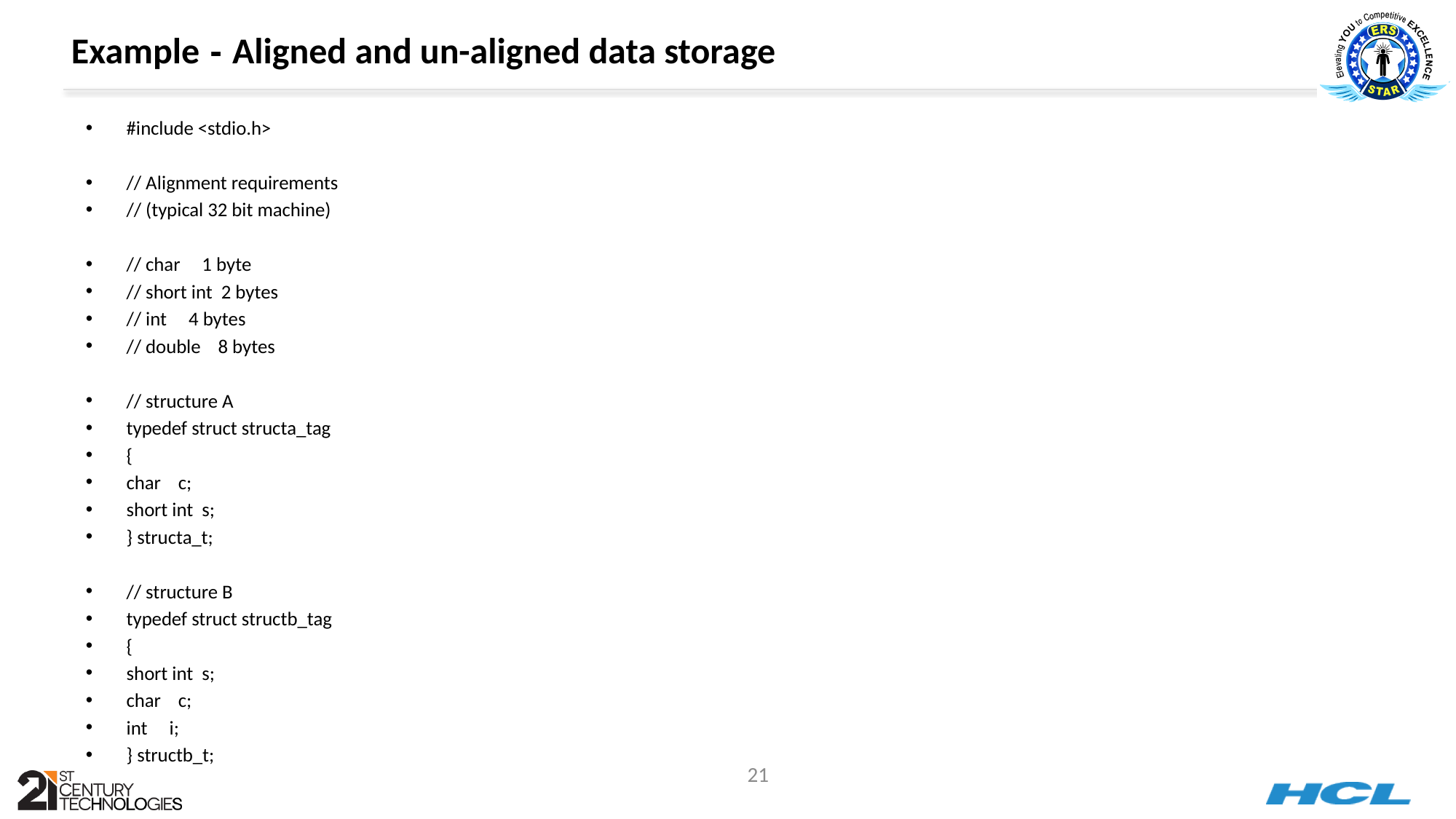

# Example - Aligned and un-aligned data storage
#include <stdio.h>

// Alignment requirements
// (typical 32 bit machine)

// char     1 byte
// short int  2 bytes
// int     4 bytes
// double    8 bytes

// structure A
typedef struct structa_tag
{
char    c;
short int  s;
} structa_t;

// structure B
typedef struct structb_tag
{
short int  s;
char    c;
int     i;
} structb_t;

21